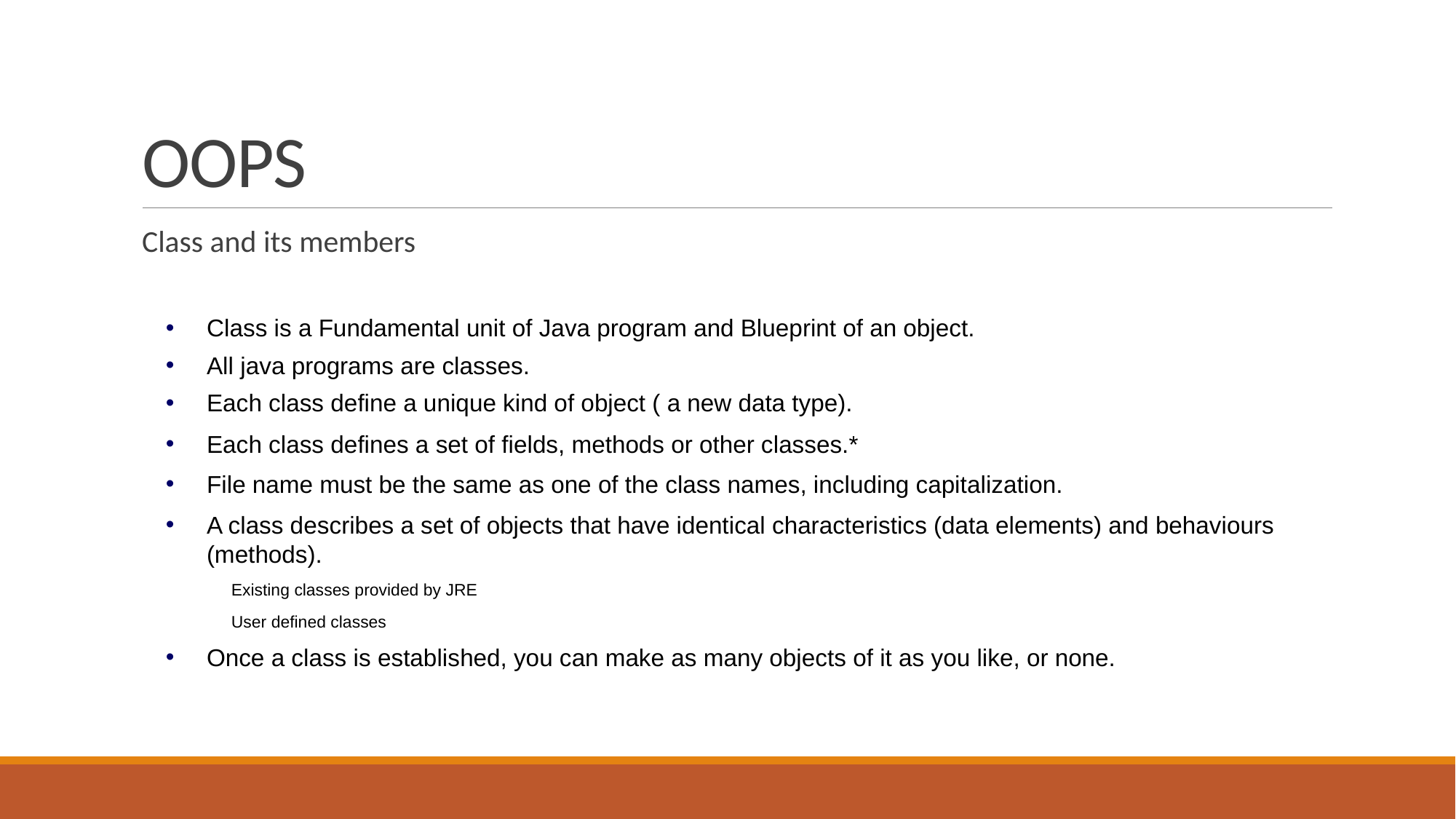

# OOPS
Class and its members

Class is a Fundamental unit of Java program and Blueprint of an object.
All java programs are classes.
Each class define a unique kind of object ( a new data type).
Each class defines a set of fields, methods or other classes.*
File name must be the same as one of the class names, including capitalization.
A class describes a set of objects that have identical characteristics (data elements) and behaviours (methods).
Existing classes provided by JRE
User defined classes
Once a class is established, you can make as many objects of it as you like, or none.